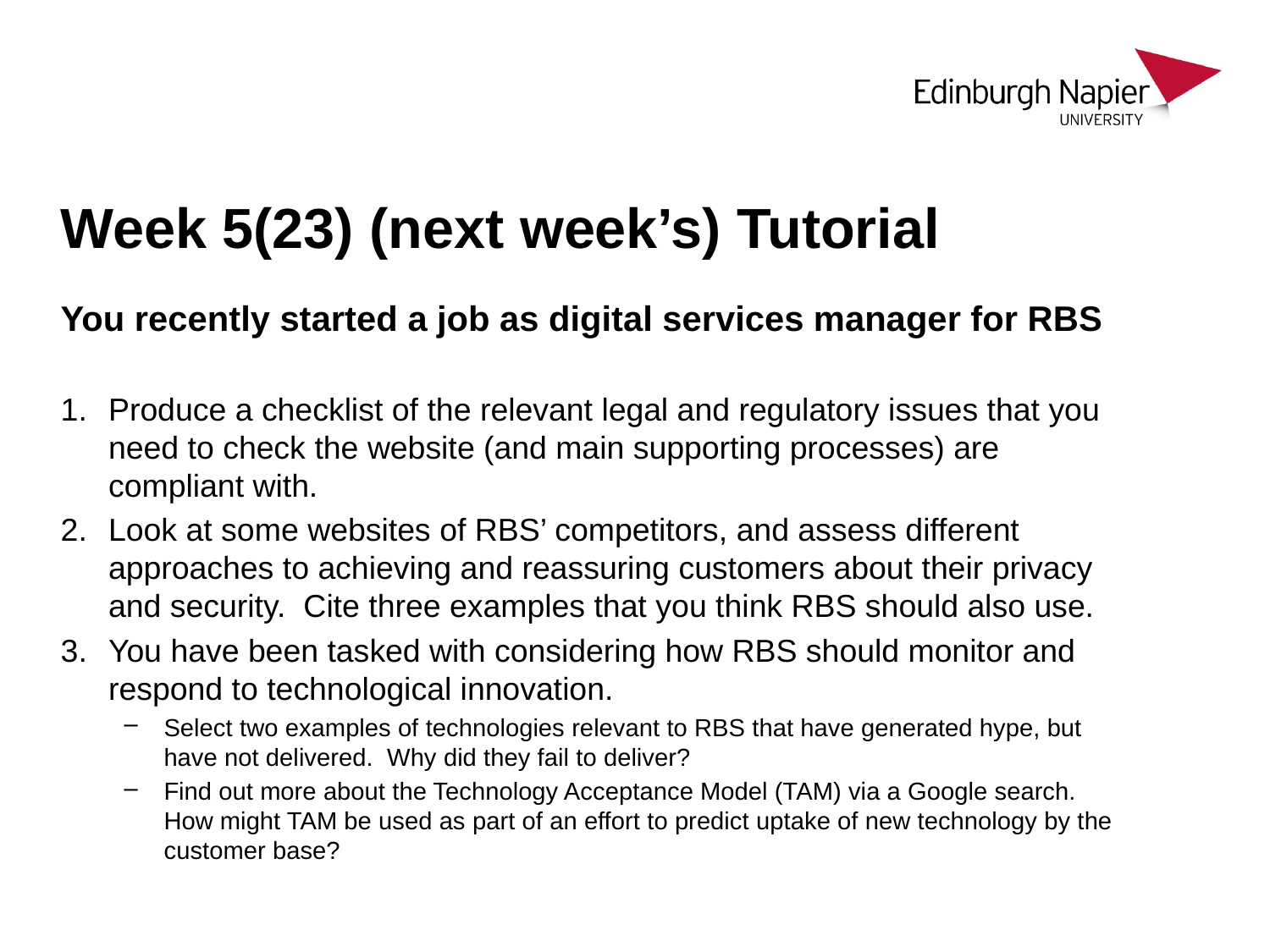

# Week 5(23) (next week’s) Tutorial
You recently started a job as digital services manager for RBS

Produce a checklist of the relevant legal and regulatory issues that you need to check the website (and main supporting processes) are compliant with.
Look at some websites of RBS’ competitors, and assess different approaches to achieving and reassuring customers about their privacy and security.  Cite three examples that you think RBS should also use.
You have been tasked with considering how RBS should monitor and respond to technological innovation.
Select two examples of technologies relevant to RBS that have generated hype, but have not delivered.  Why did they fail to deliver?
Find out more about the Technology Acceptance Model (TAM) via a Google search.   How might TAM be used as part of an effort to predict uptake of new technology by the customer base?